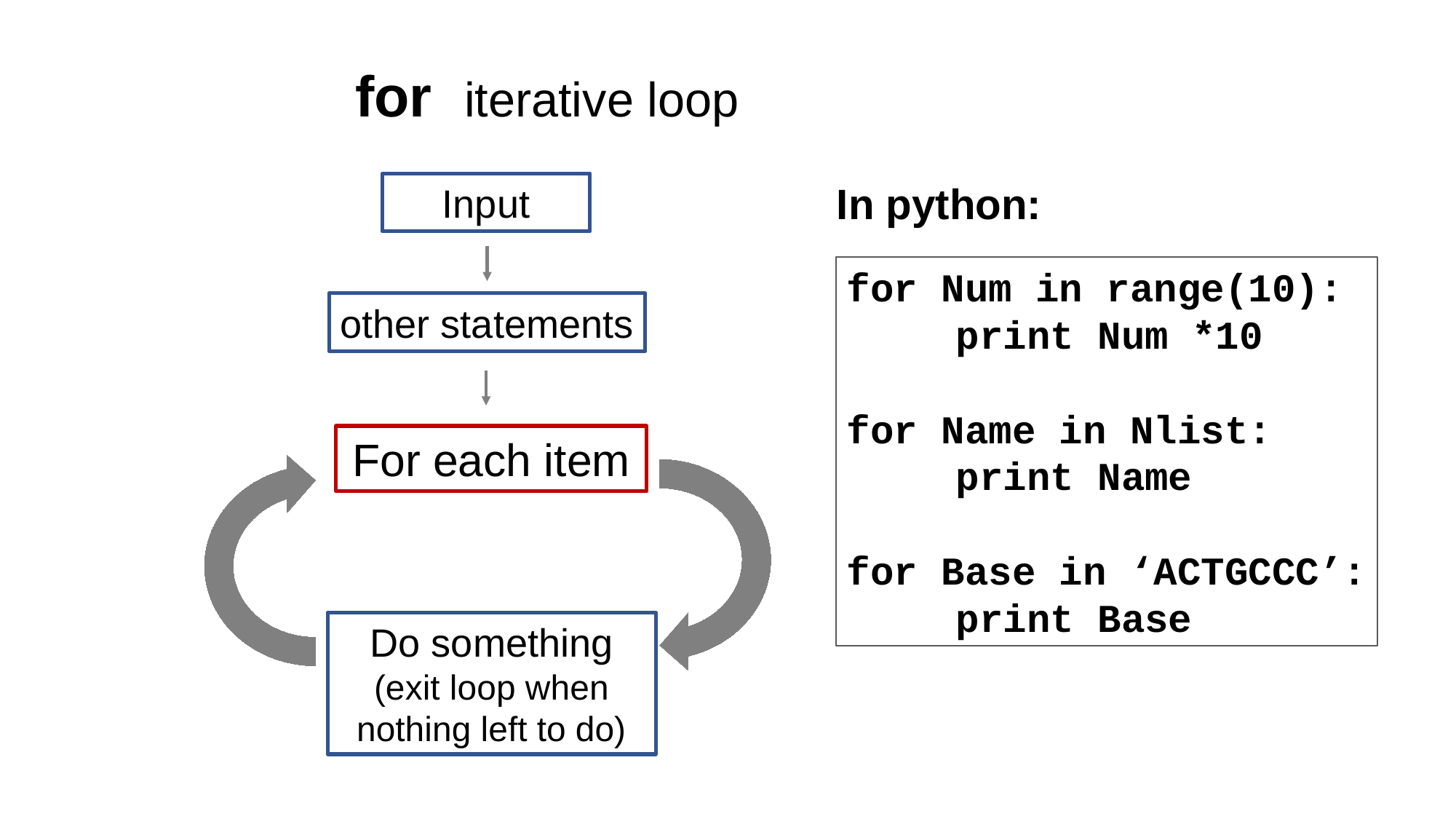

for	iterative loop
In python:
Input
for Num in range(10):
	print Num *10

for Name in Nlist:
	print Name

for Base in ‘ACTGCCC’:
	print Base
other statements
For each item

Do something
(exit loop when nothing left to do)